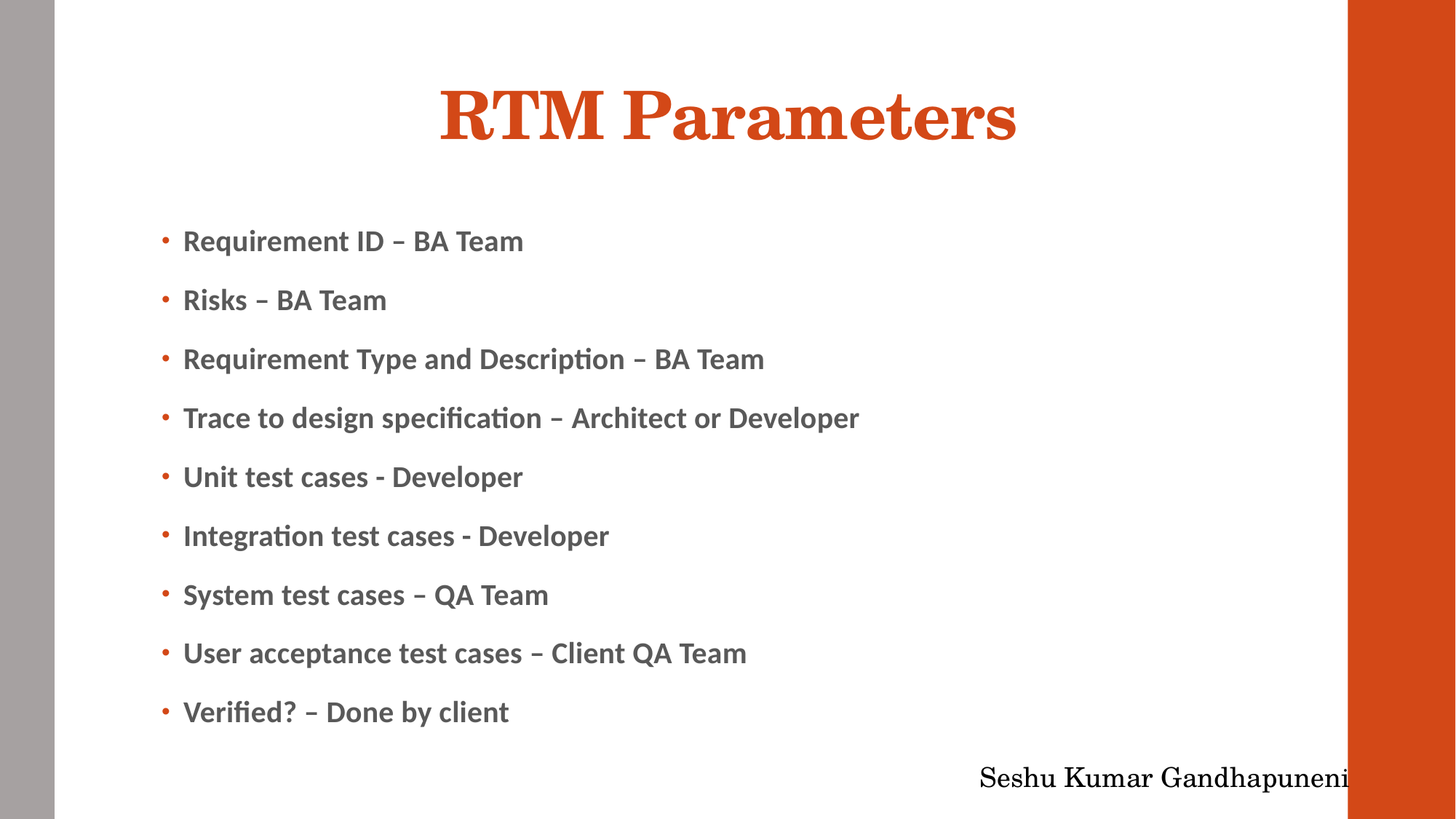

# RTM Parameters
Requirement ID – BA Team
Risks – BA Team
Requirement Type and Description – BA Team
Trace to design specification – Architect or Developer
Unit test cases - Developer
Integration test cases - Developer
System test cases – QA Team
User acceptance test cases – Client QA Team
Verified? – Done by client

Seshu Kumar Gandhapuneni